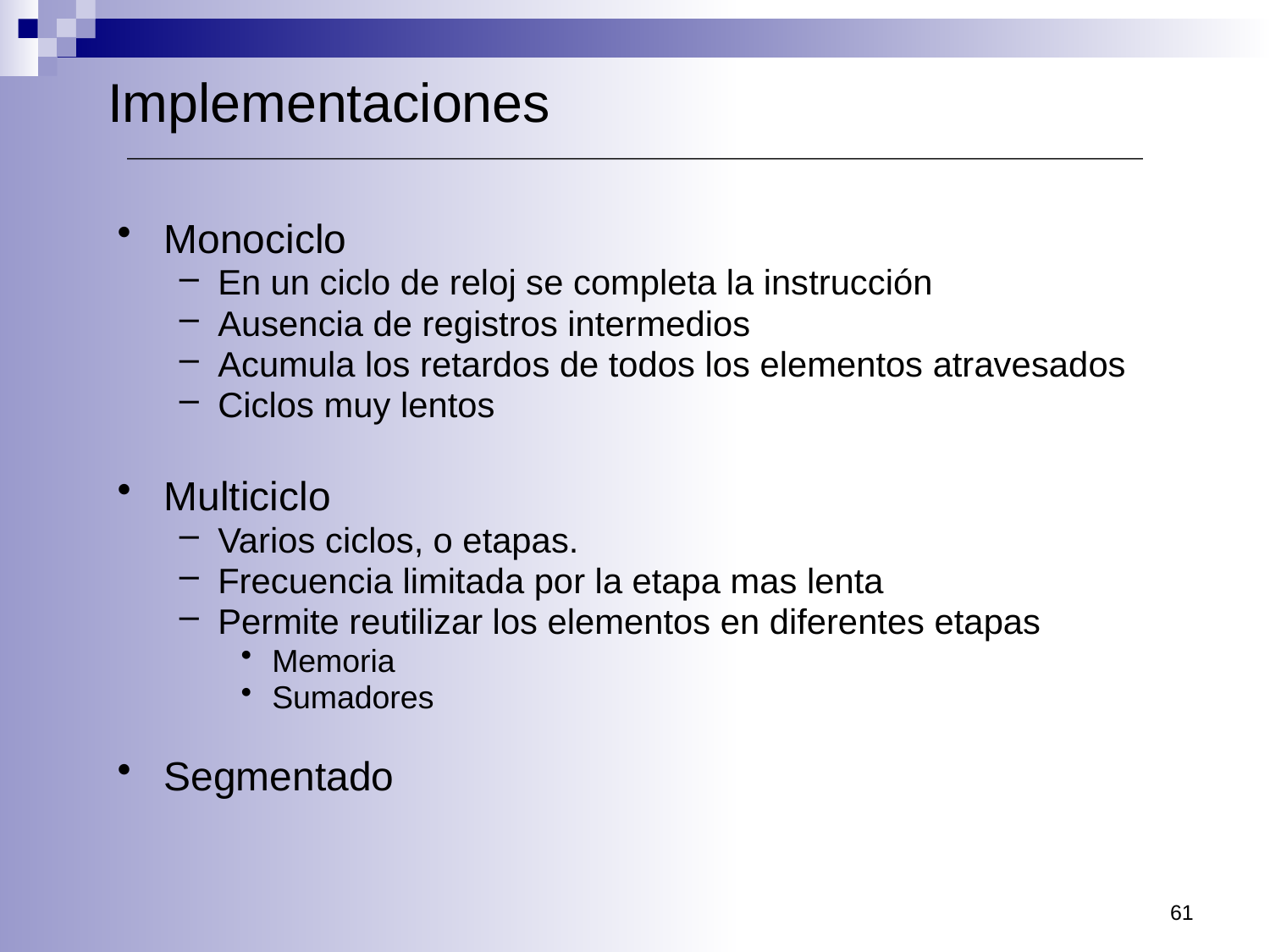

Implementaciones

Monociclo
En un ciclo de reloj se completa la instrucción
Ausencia de registros intermedios
Acumula los retardos de todos los elementos atravesados
Ciclos muy lentos

Multiciclo
Varios ciclos, o etapas.
Frecuencia limitada por la etapa mas lenta
Permite reutilizar los elementos en diferentes etapas
Memoria
Sumadores

Segmentado
61